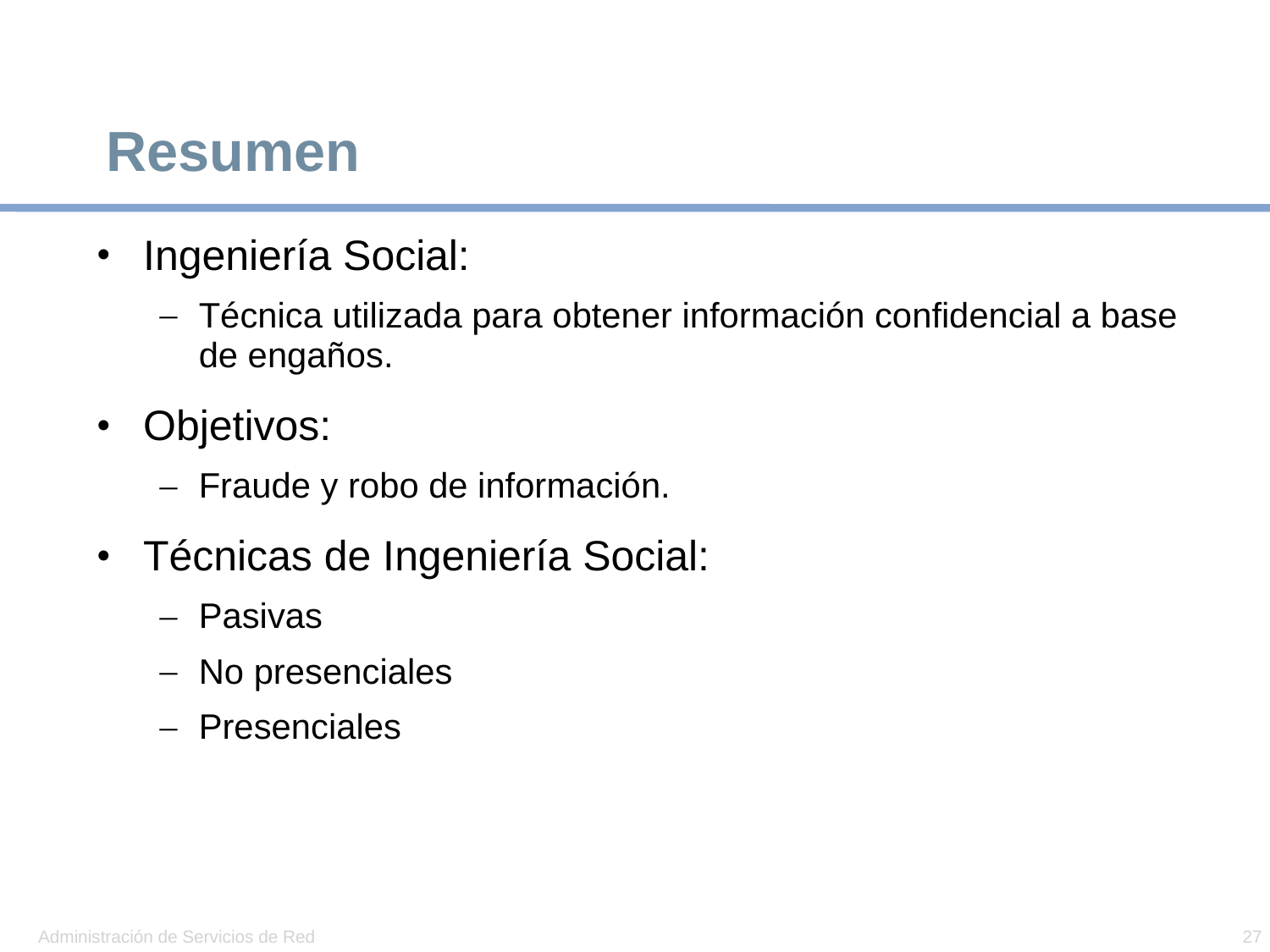

# Resumen
Ingeniería Social:
Técnica utilizada para obtener información confidencial a base de engaños.
Objetivos:
Fraude y robo de información.
Técnicas de Ingeniería Social:
Pasivas
No presenciales
Presenciales